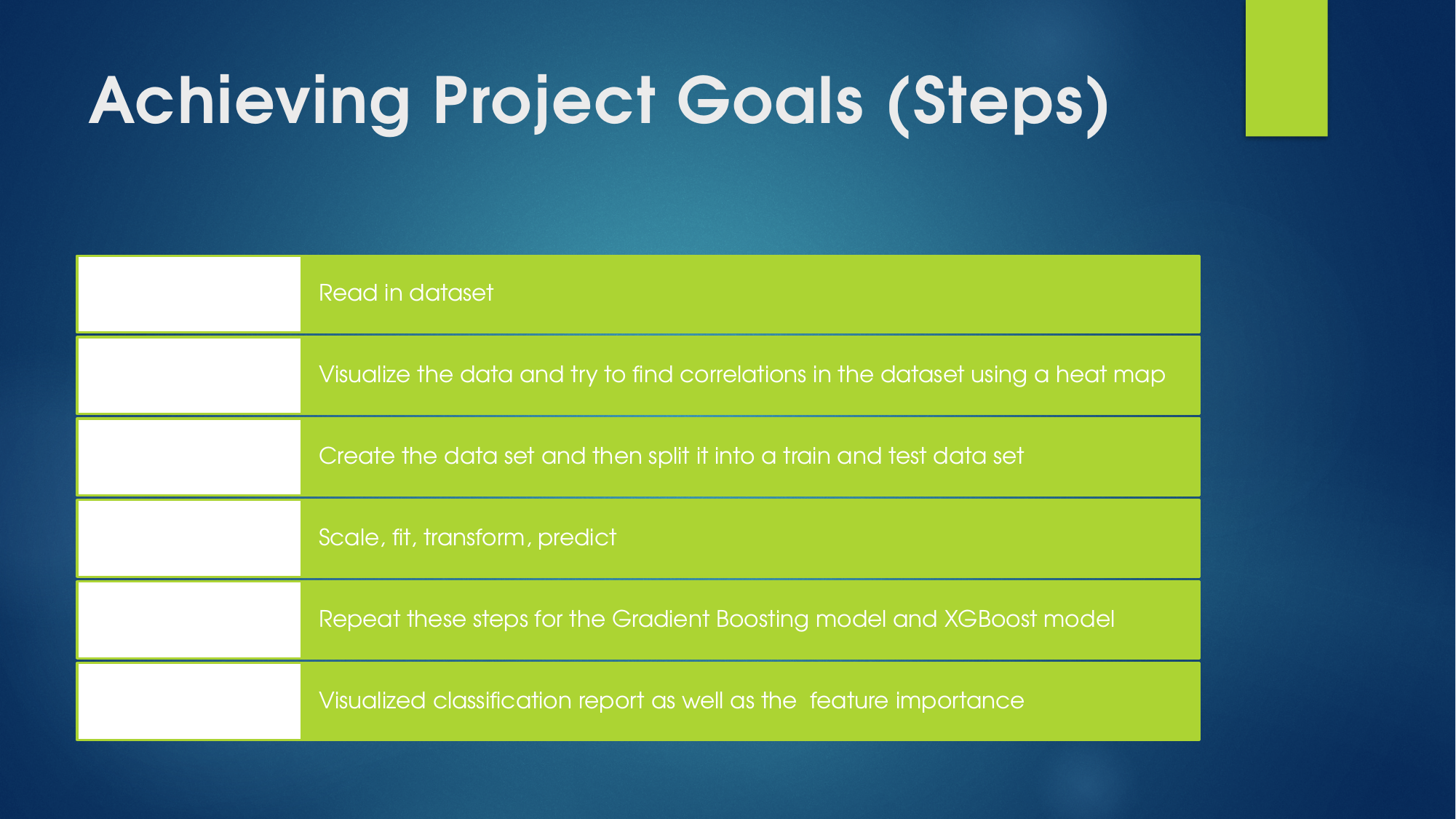

# Achieving Project Goals (Steps)
Read in dataset
Read in
Visualize the data and try to find correlations in the dataset using a heat map
Exploration
Create the data set and then split it into a train and test data set
Create
Scale, fit, transform, predict
Scale
Repeat these steps for the Gradient Boosting model and XGBoost model
Repeat
Visualized classification report as well as the  feature importance
Visualized
Visualize feature importance